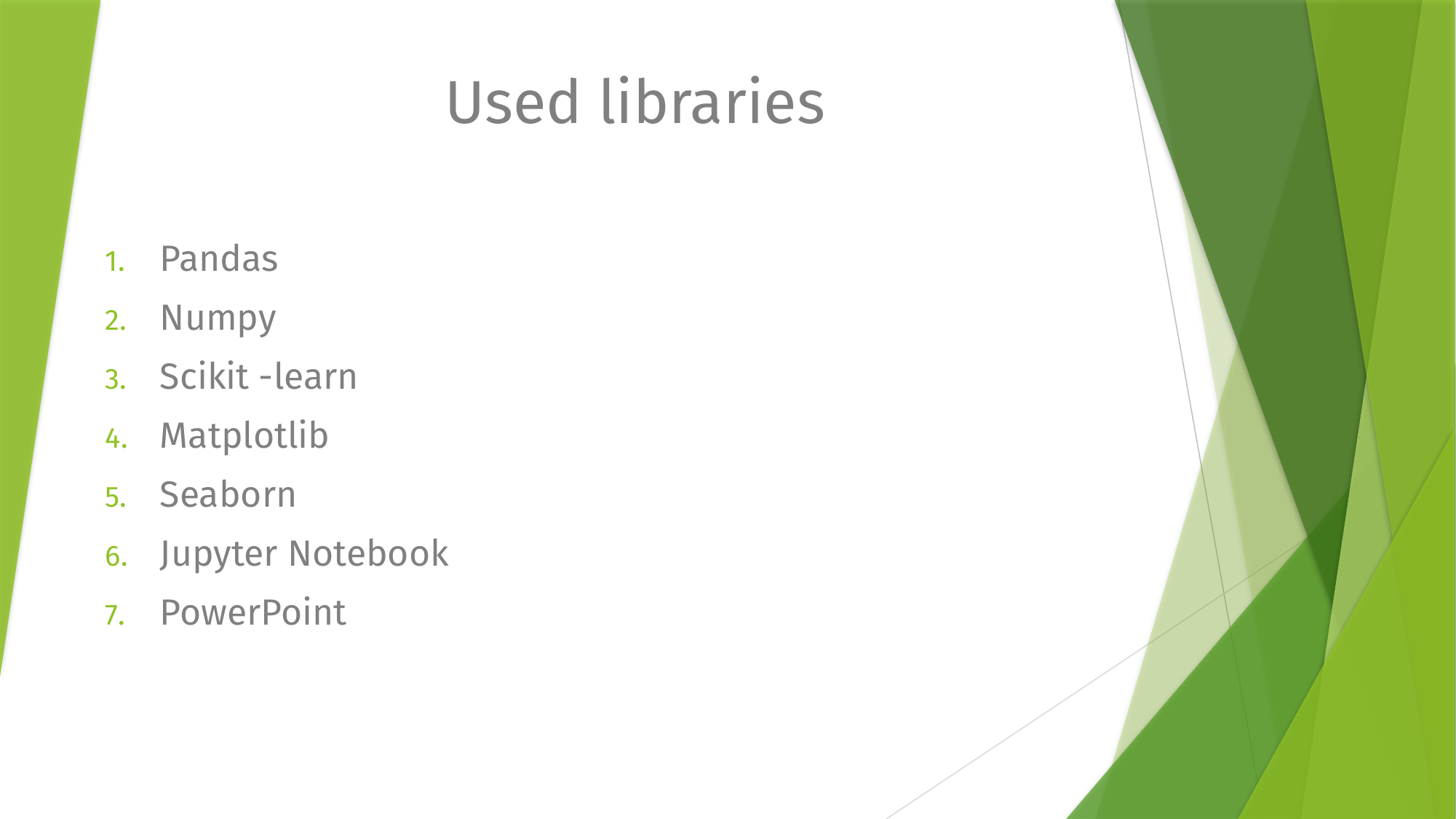

# Used libraries
Pandas
Numpy
Scikit -learn
Matplotlib
Seaborn
Jupyter Notebook
PowerPoint